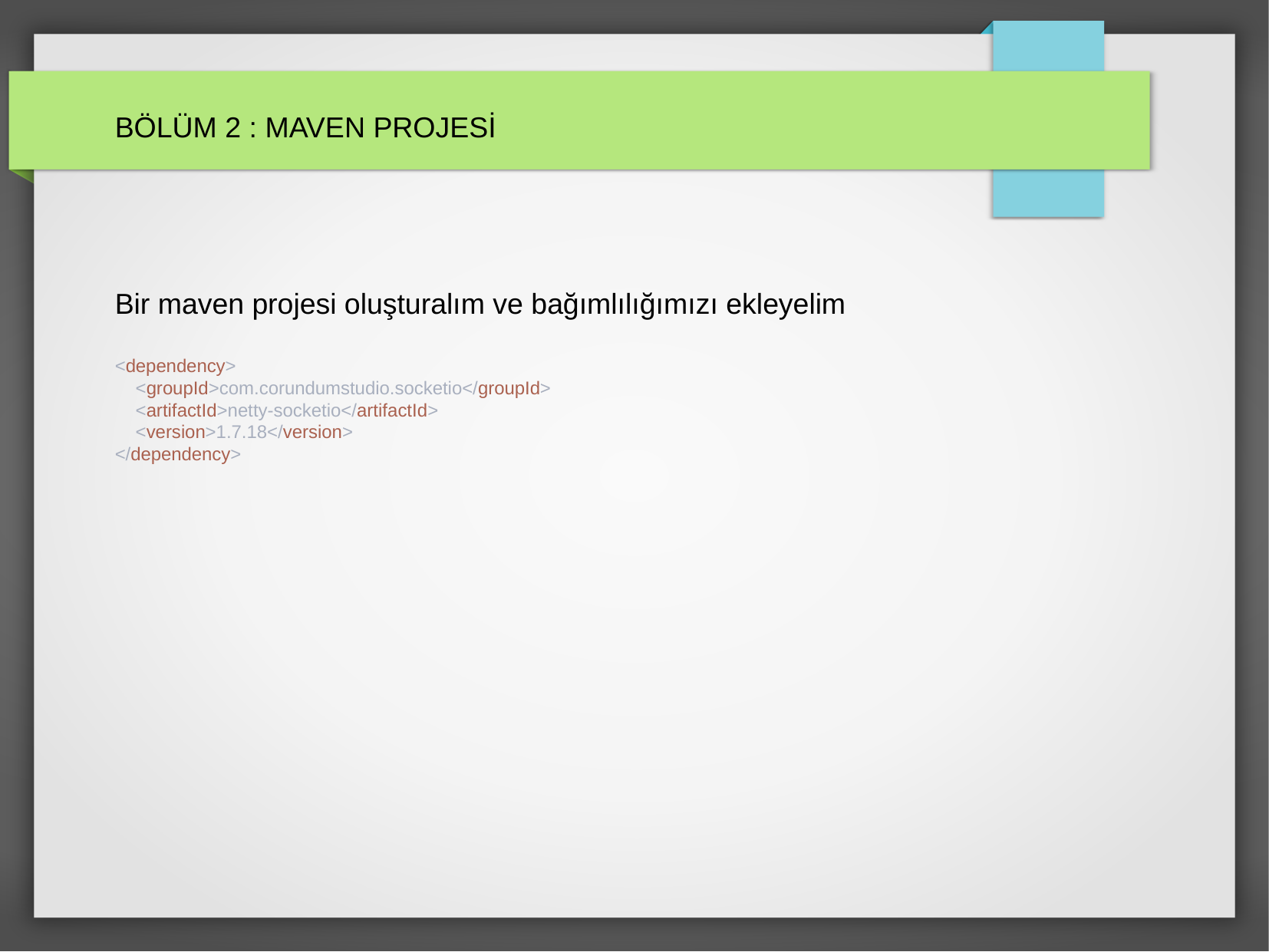

BÖLÜM 2 : MAVEN PROJESİ

Bir maven projesi oluşturalım ve bağımlılığımızı ekleyelim

<dependency>
    <groupId>com.corundumstudio.socketio</groupId>
    <artifactId>netty-socketio</artifactId>
    <version>1.7.18</version>
</dependency>